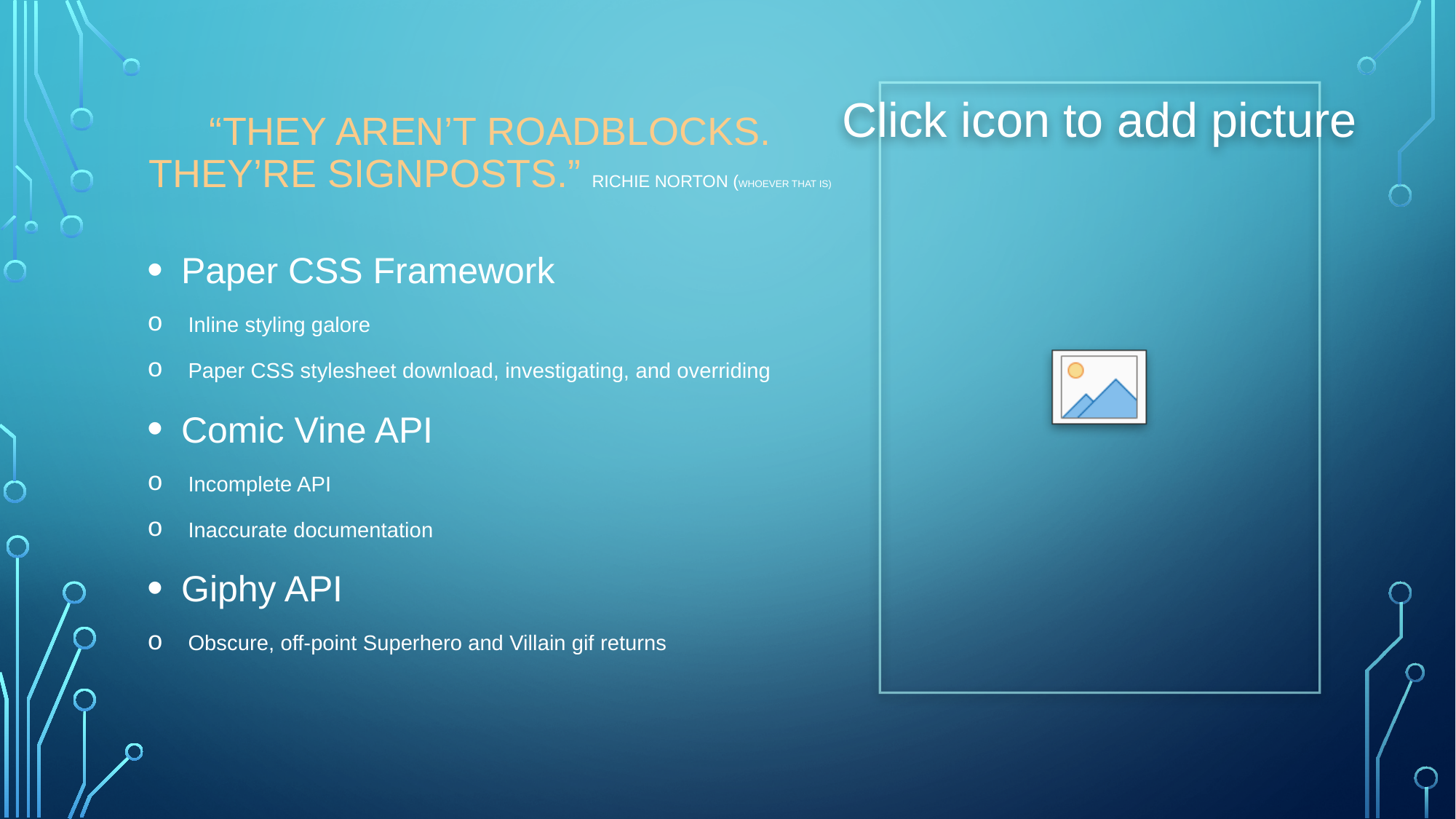

# “They aren’t roadblocks. They’re signposts.” Richie Norton (whoever that is)
Paper CSS Framework
Inline styling galore
Paper CSS stylesheet download, investigating, and overriding
Comic Vine API
Incomplete API
Inaccurate documentation
Giphy API
Obscure, off-point Superhero and Villain gif returns